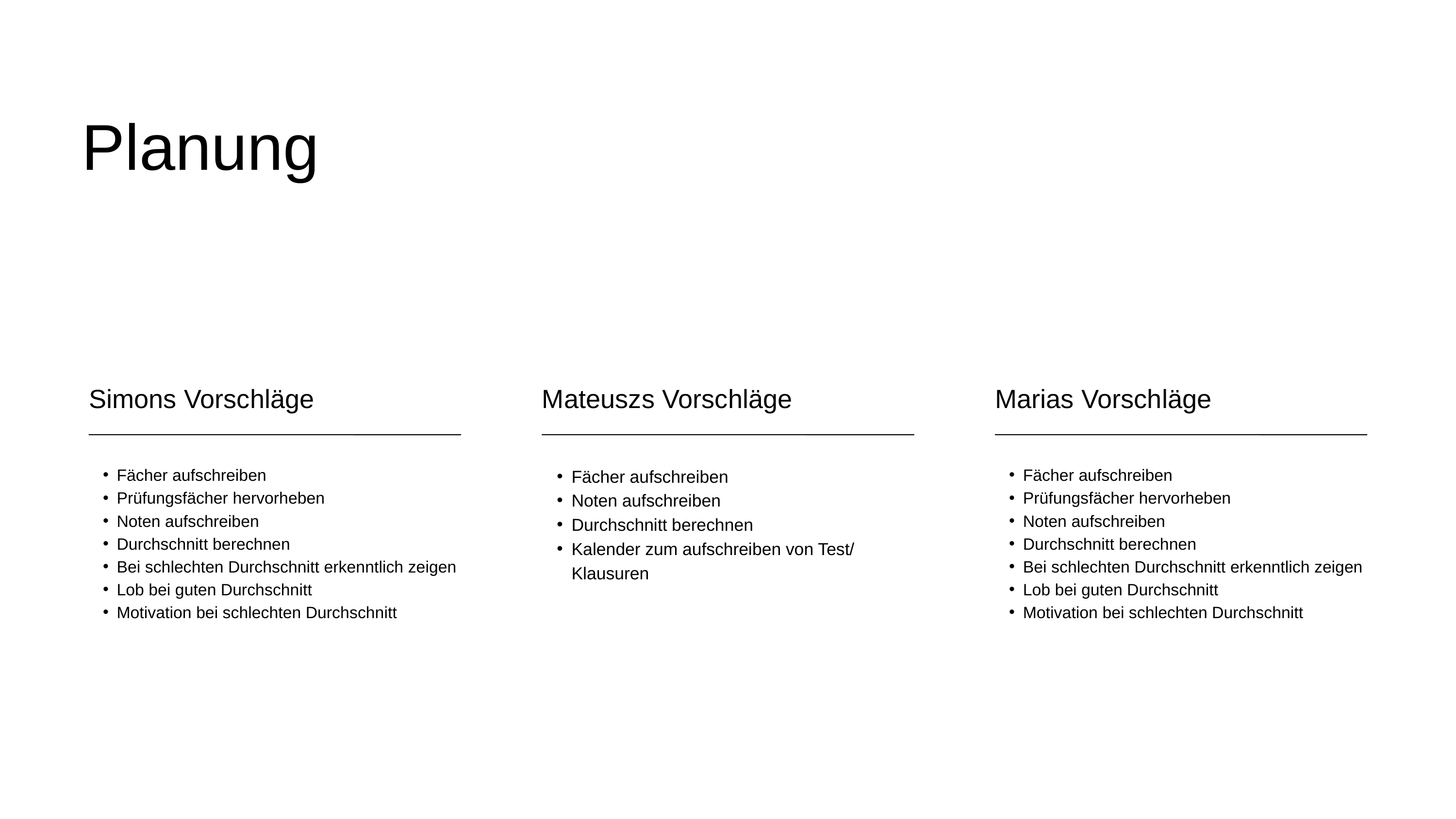

Planung
Simons Vorschläge

Fächer aufschreiben
Prüfungsfächer hervorheben
Noten aufschreiben
Durchschnitt berechnen
Bei schlechten Durchschnitt erkenntlich zeigen
Lob bei guten Durchschnitt
Motivation bei schlechten Durchschnitt
Mateuszs Vorschläge

Fächer aufschreiben
Noten aufschreiben
Durchschnitt berechnen
Kalender zum aufschreiben von Test/ Klausuren
Marias Vorschläge

Fächer aufschreiben
Prüfungsfächer hervorheben
Noten aufschreiben
Durchschnitt berechnen
Bei schlechten Durchschnitt erkenntlich zeigen
Lob bei guten Durchschnitt
Motivation bei schlechten Durchschnitt